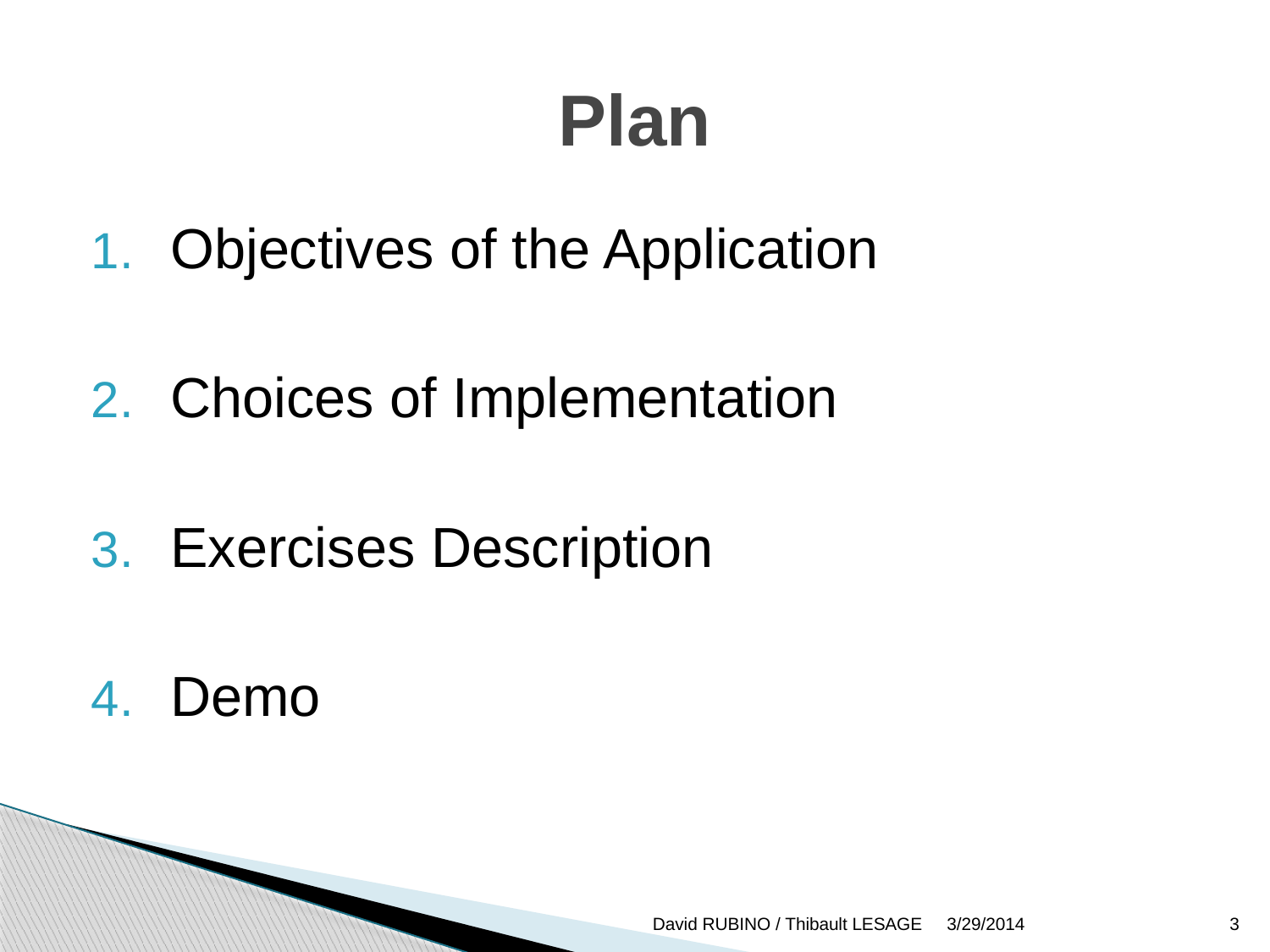

# Plan
Objectives of the Application

Choices of Implementation

Exercises Description

Demo

David RUBINO / Thibault LESAGE
3/29/2014
3